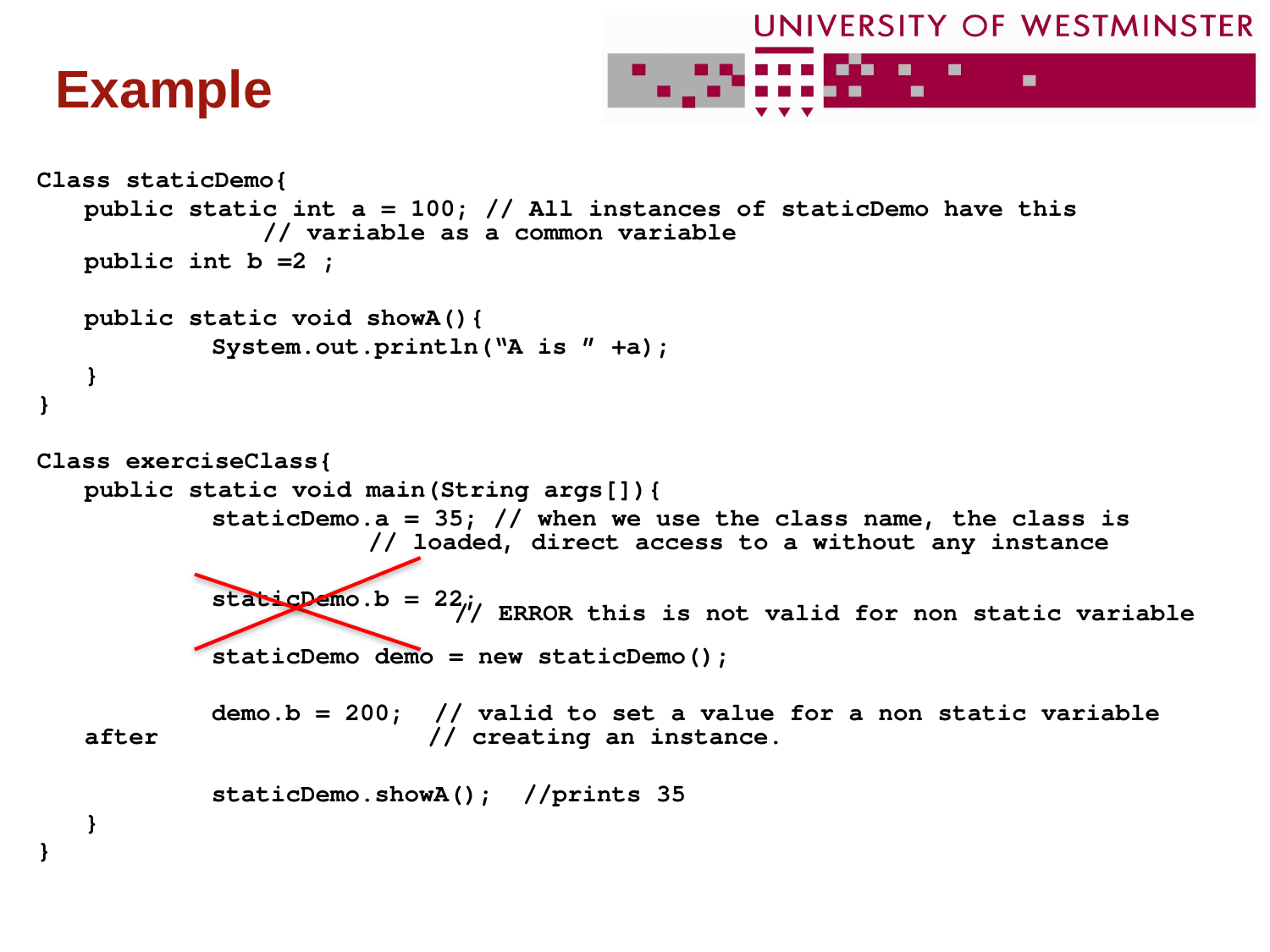

# Example
Class staticDemo{
	public static int a = 100; // All instances of staticDemo have this 		             // variable as a common variable
	public int b =2 ;

	public static void showA(){
		System.out.println(“A is ” +a);
	}
}

Class exerciseClass{
	public static void main(String args[]){
		staticDemo.a = 35; // when we use the class name, the class is 			  // loaded, direct access to a without any instance

		staticDemo.b = 22;

		staticDemo demo = new staticDemo();

		demo.b = 200;  // valid to set a value for a non static variable after 		      // creating an instance.

		staticDemo.showA();  //prints 35
	}
}
// ERROR this is not valid for non static variable